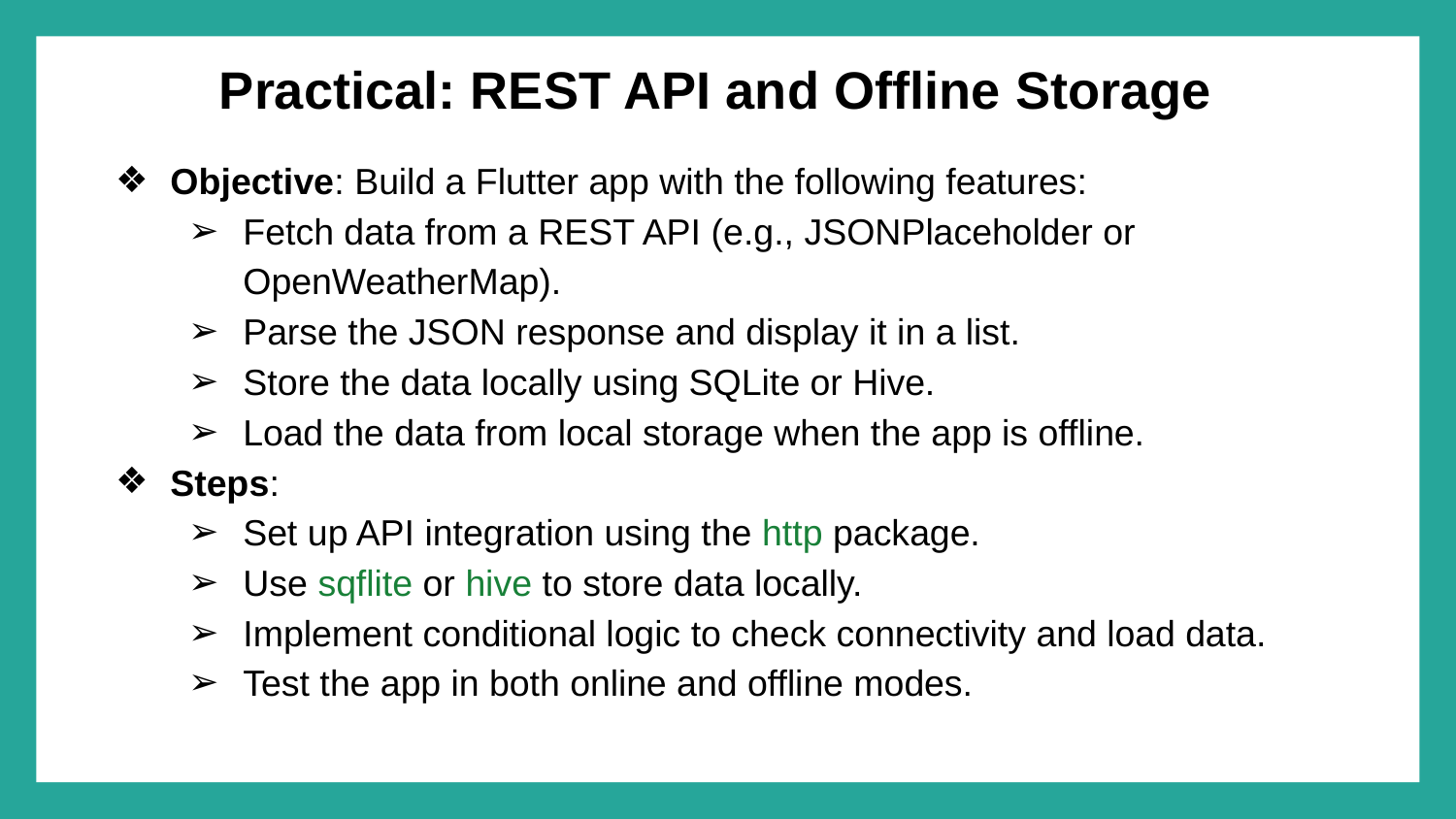

# Practical: REST API and Offline Storage
Objective: Build a Flutter app with the following features:
Fetch data from a REST API (e.g., JSONPlaceholder or OpenWeatherMap).
Parse the JSON response and display it in a list.
Store the data locally using SQLite or Hive.
Load the data from local storage when the app is offline.
Steps:
Set up API integration using the http package.
Use sqflite or hive to store data locally.
Implement conditional logic to check connectivity and load data.
Test the app in both online and offline modes.